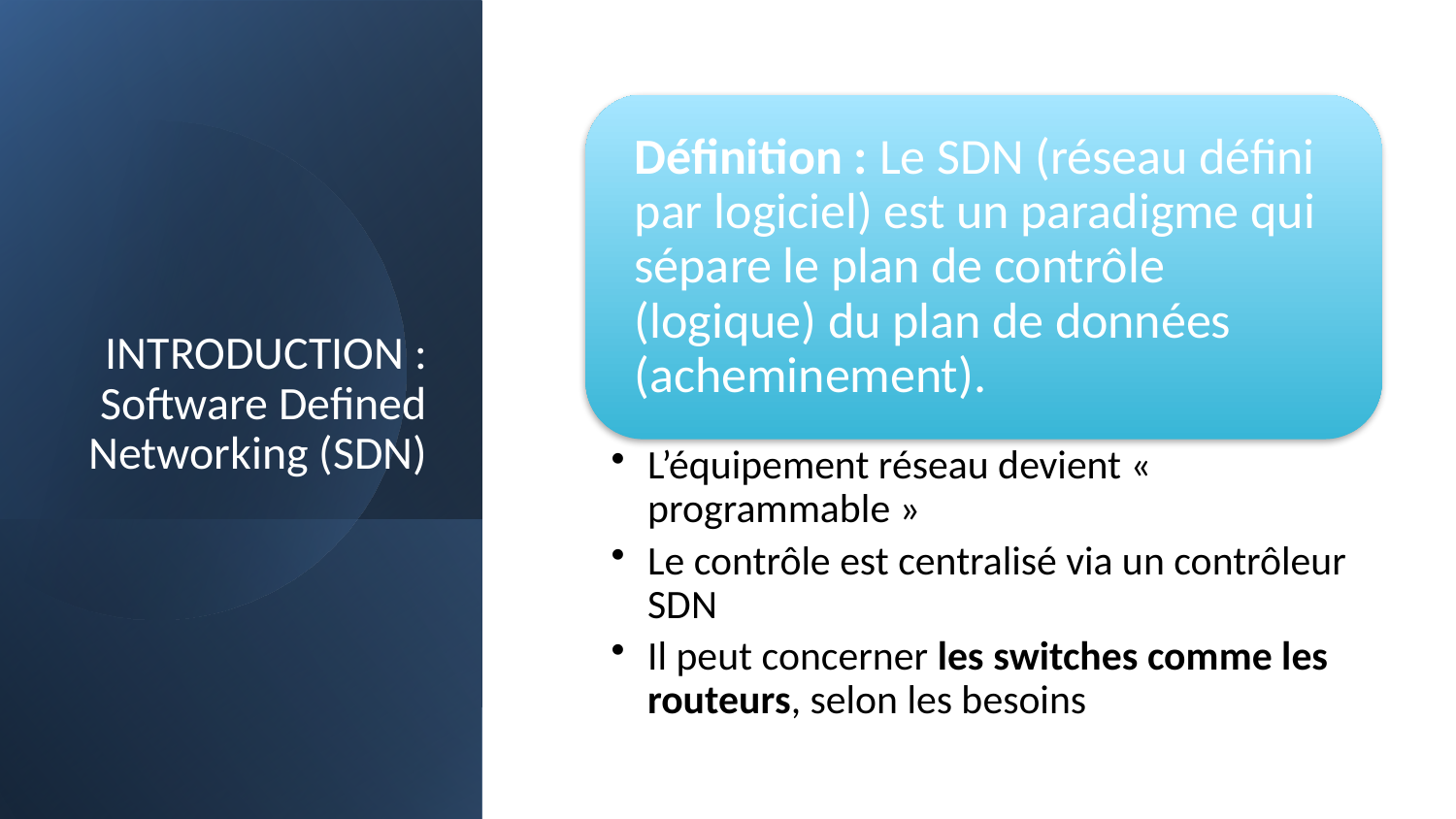

Définition : Le SDN (réseau défini par logiciel) est un paradigme qui sépare le plan de contrôle (logique) du plan de données (acheminement).
L’équipement réseau devient « programmable »
Le contrôle est centralisé via un contrôleur SDN
Il peut concerner les switches comme les routeurs, selon les besoins

# INTRODUCTION : Software Defined Networking (SDN)